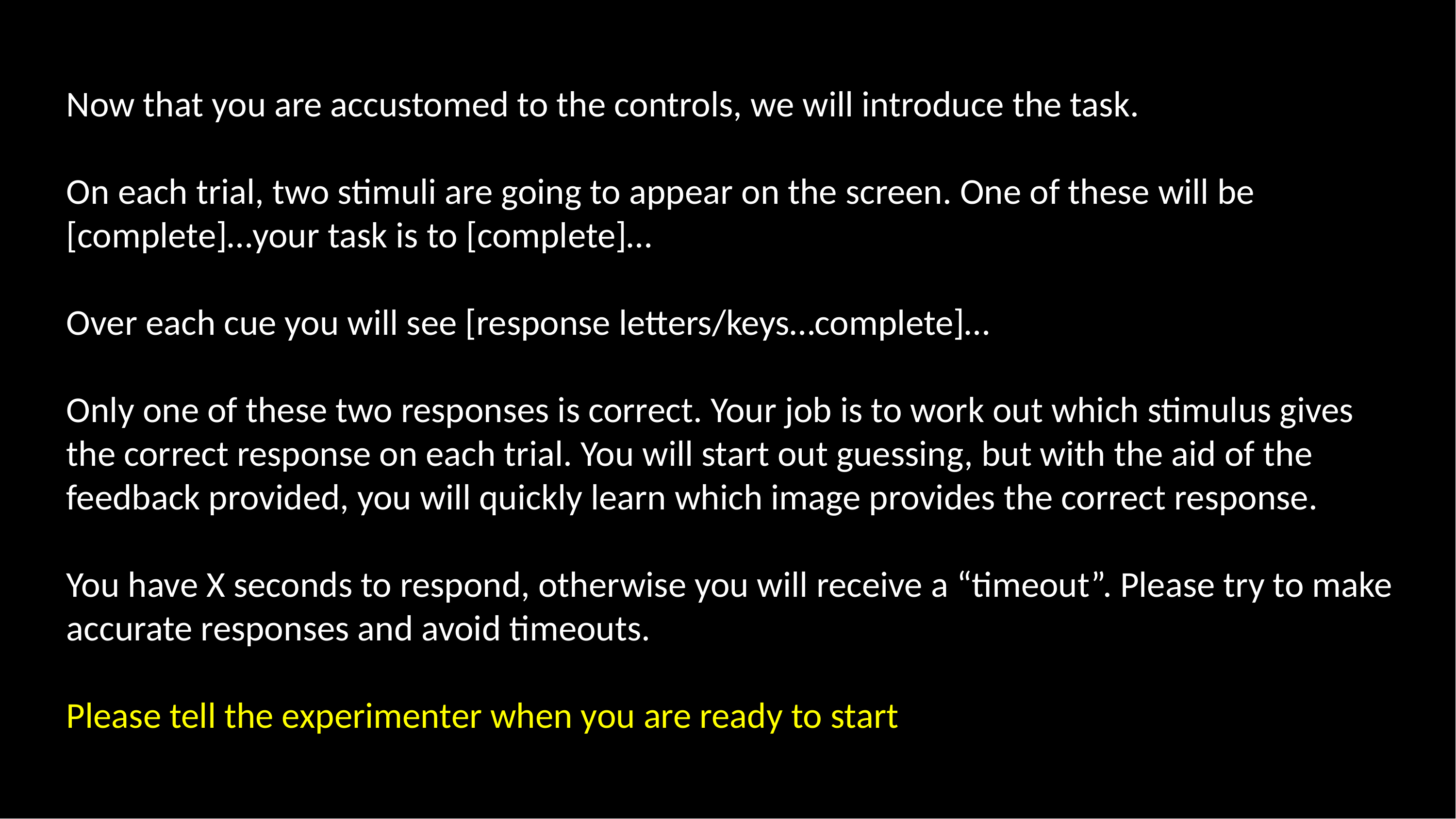

Now that you are accustomed to the controls, we will introduce the task.

On each trial, two stimuli are going to appear on the screen. One of these will be [complete]…your task is to [complete]…

Over each cue you will see [response letters/keys…complete]…

Only one of these two responses is correct. Your job is to work out which stimulus gives the correct response on each trial. You will start out guessing, but with the aid of the feedback provided, you will quickly learn which image provides the correct response.

You have X seconds to respond, otherwise you will receive a “timeout”. Please try to make accurate responses and avoid timeouts.

Please tell the experimenter when you are ready to start